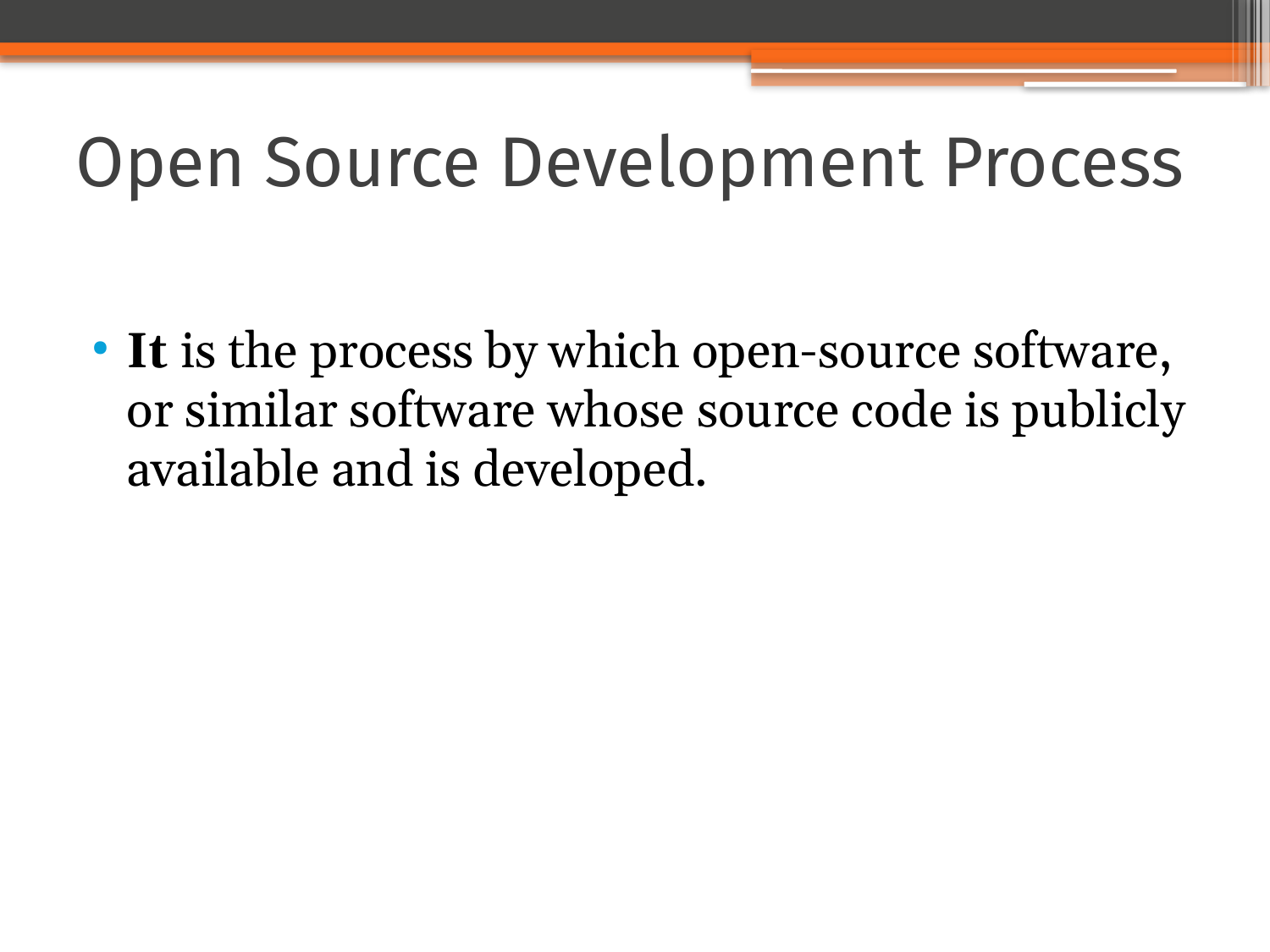

# Open Source Development Process
It is the process by which open-source software, or similar software whose source code is publicly available and is developed.